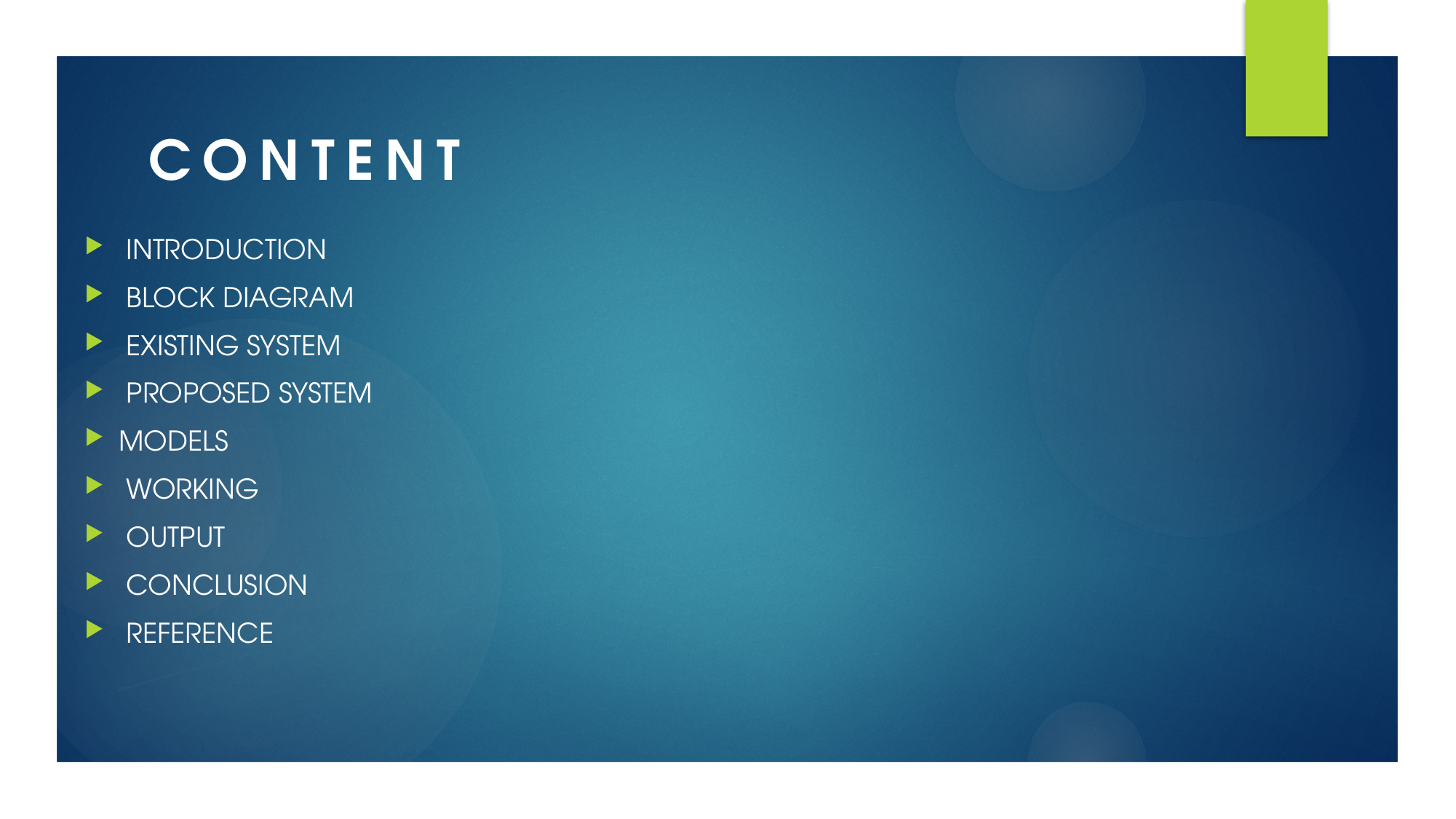

# CONTENT
 Introduction
 Block Diagram
 Existing System
 Proposed System
Models
 Working
 Output
 Conclusion
 Reference